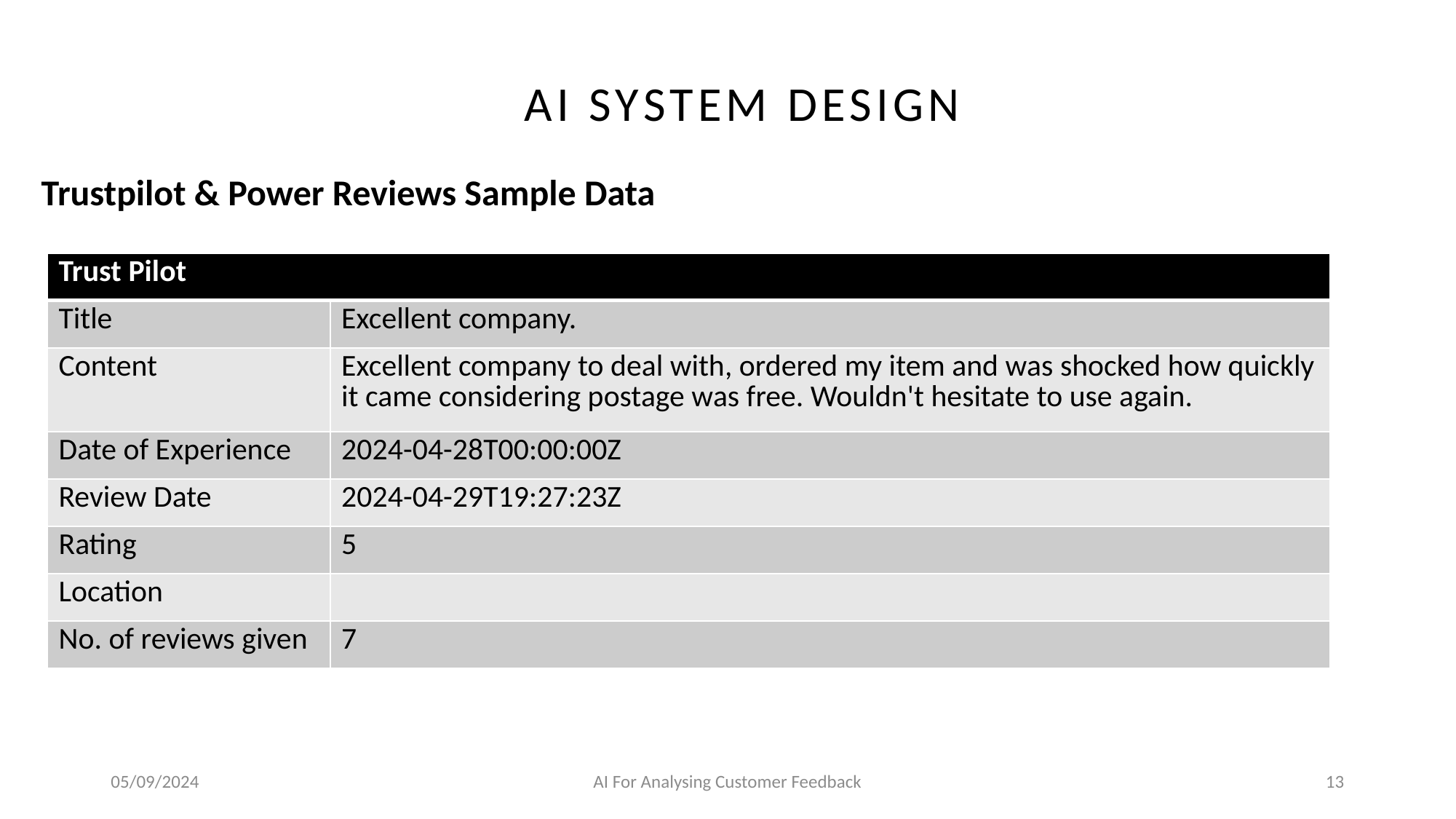

AI SYSTEM DESIGN
Trustpilot & Power Reviews Sample Data
| Trust Pilot |  |
| --- | --- |
| Title | Excellent company. |
| Content | Excellent company to deal with, ordered my item and was shocked how quickly it came considering postage was free. Wouldn't hesitate to use again. |
| Date of Experience | 2024-04-28T00:00:00Z |
| Review Date | 2024-04-29T19:27:23Z |
| Rating | 5 |
| Location |  |
| No. of reviews given | 7 |
05/09/2024
AI For Analysing Customer Feedback
13